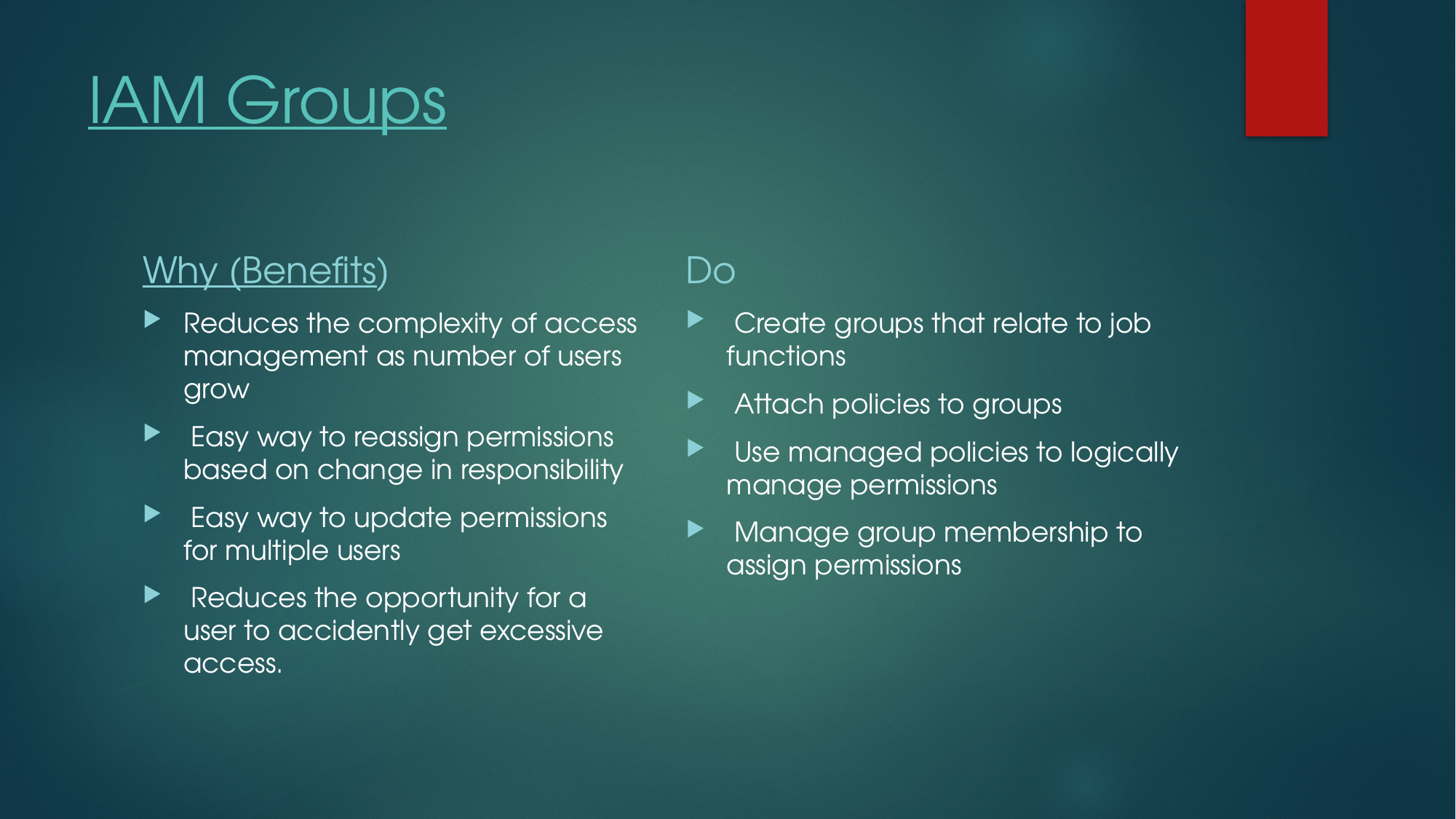

# IAM Groups
Why (Benefits)
Do
Reduces the complexity of access management as number of users grow
 Easy way to reassign permissions based on change in responsibility
 Easy way to update permissions for multiple users
 Reduces the opportunity for a user to accidently get excessive access.
 Create groups that relate to job functions
 Attach policies to groups
 Use managed policies to logically manage permissions
 Manage group membership to assign permissions